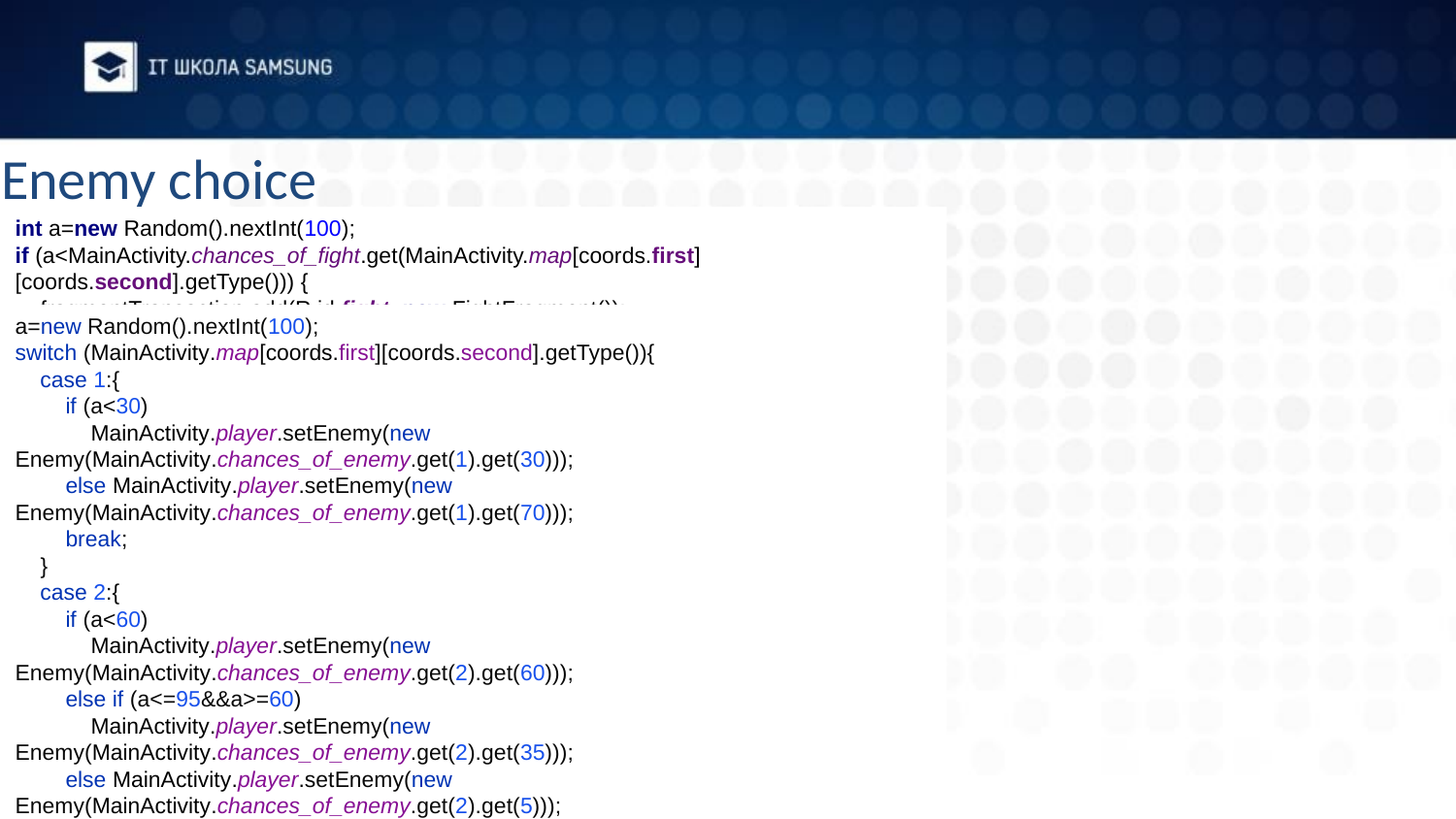

# Enemy choice
int a=new Random().nextInt(100);
if (a<MainActivity.chances_of_fight.get(MainActivity.map[coords.first][coords.second].getType())) {
    fragmentTransaction.add(R.id.fight, new FightFragment());
    fragmentTransaction.commit();
}
a=new Random().nextInt(100);
switch (MainActivity.map[coords.first][coords.second].getType()){
    case 1:{
        if (a<30)
            MainActivity.player.setEnemy(new Enemy(MainActivity.chances_of_enemy.get(1).get(30)));
        else MainActivity.player.setEnemy(new Enemy(MainActivity.chances_of_enemy.get(1).get(70)));
        break;
    }
    case 2:{
        if (a<60)
            MainActivity.player.setEnemy(new Enemy(MainActivity.chances_of_enemy.get(2).get(60)));
        else if (a<=95&&a>=60)
            MainActivity.player.setEnemy(new Enemy(MainActivity.chances_of_enemy.get(2).get(35)));
        else MainActivity.player.setEnemy(new Enemy(MainActivity.chances_of_enemy.get(2).get(5)));
        break;
    }